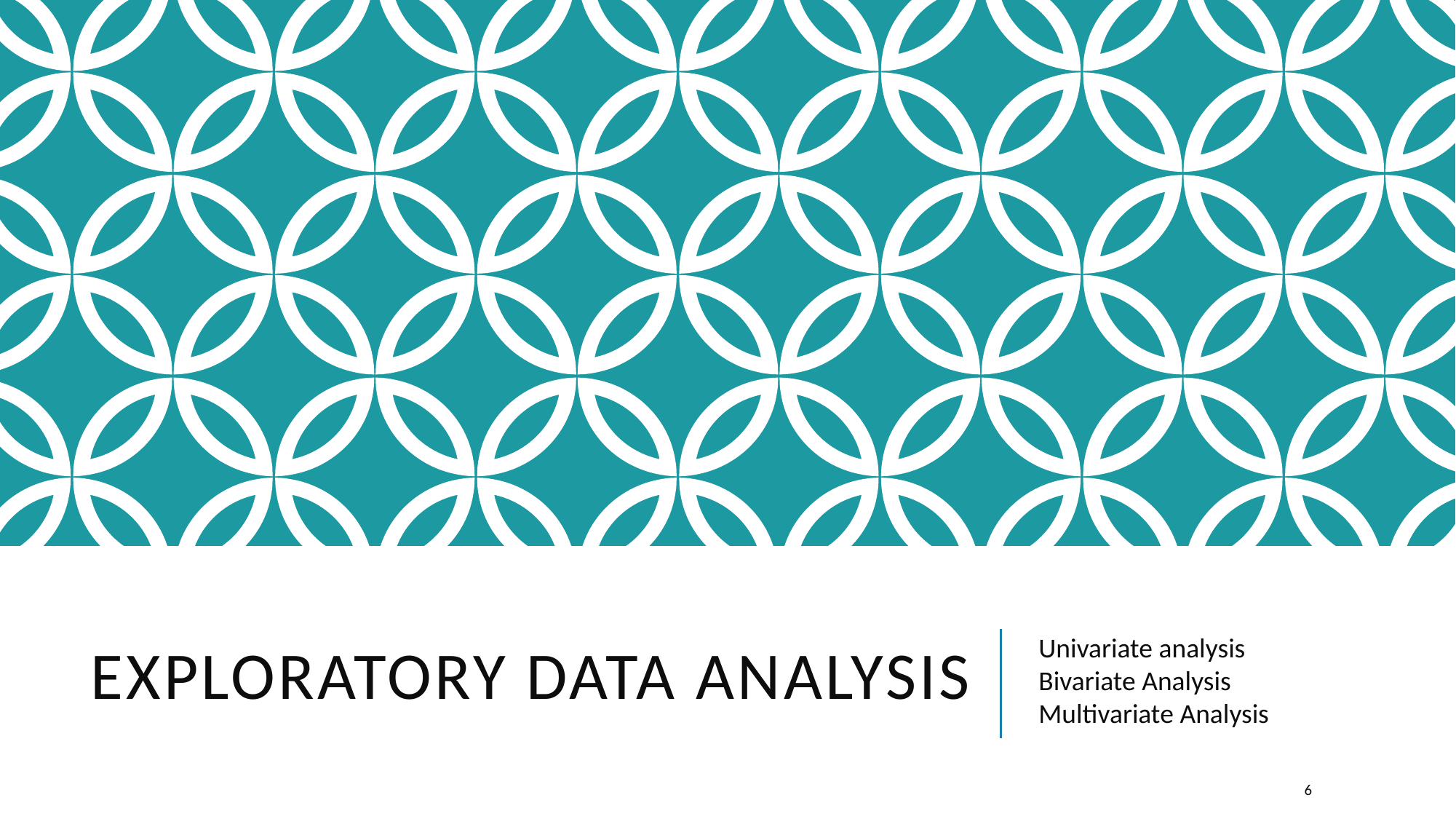

# Exploratory DATA ANALYSIS
Univariate analysis
Bivariate Analysis
Multivariate Analysis
6